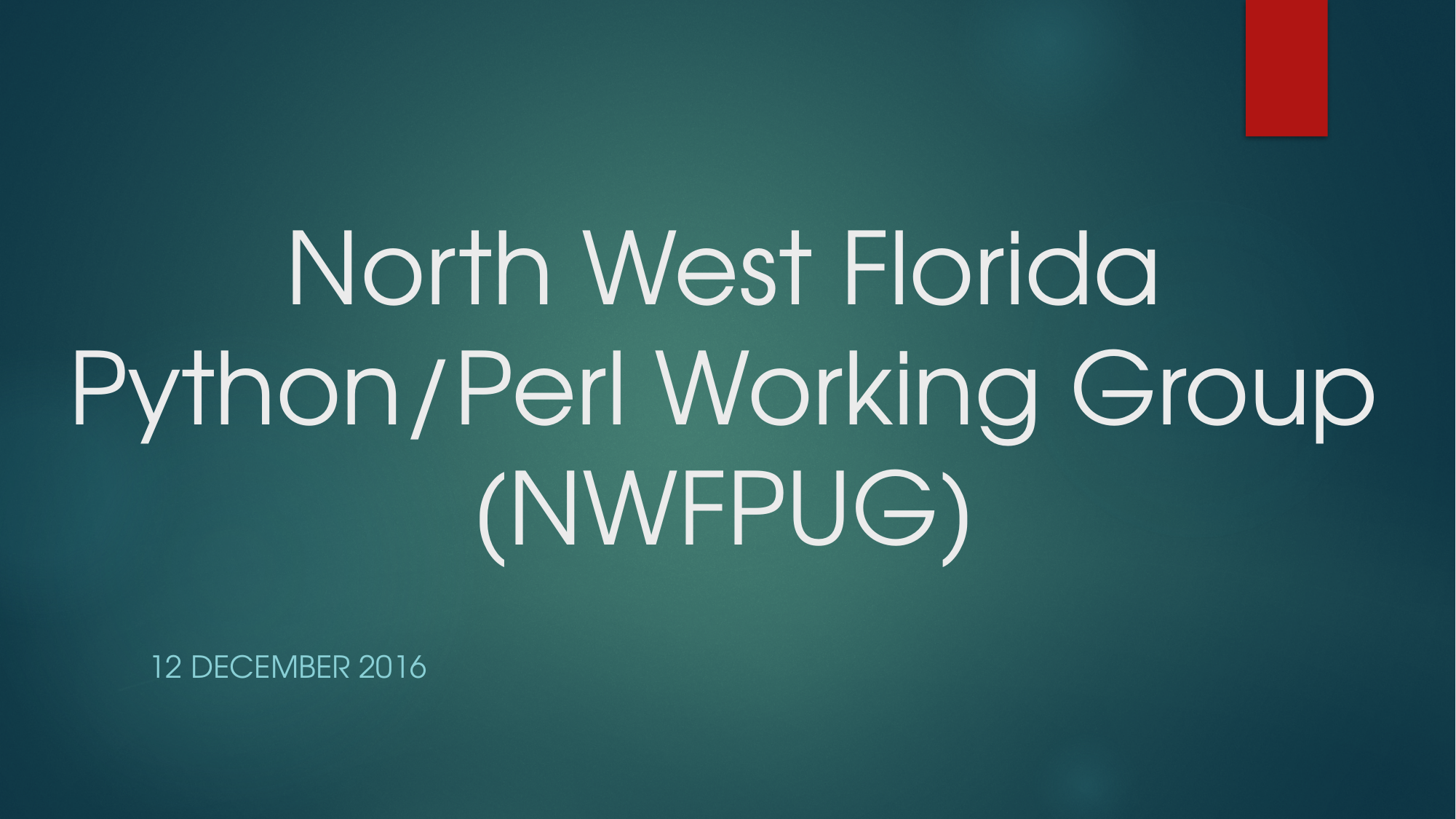

# North West Florida Python/Perl Working Group (NWFPUG)
12 December 2016